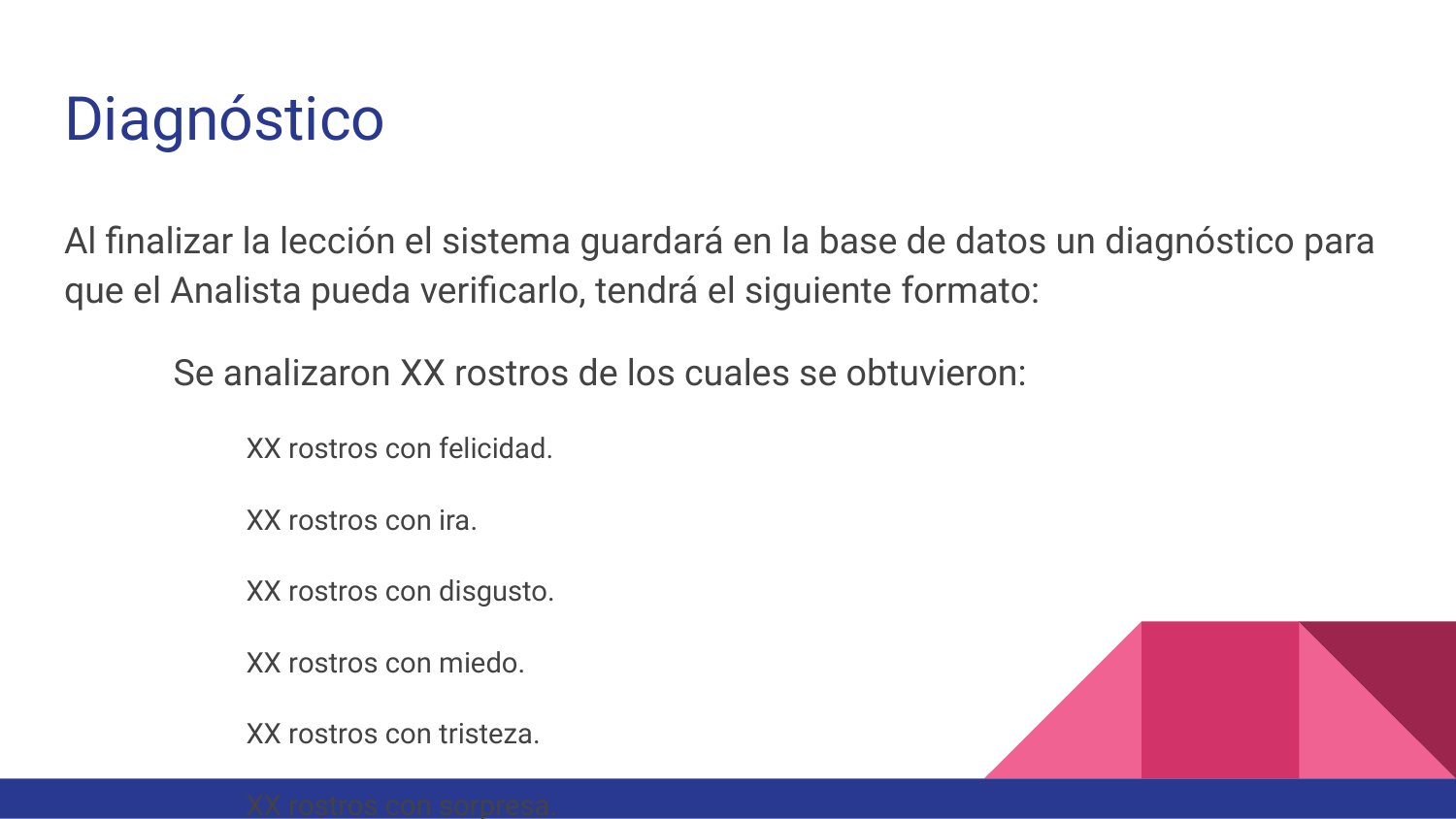

# Diagnóstico
Al finalizar la lección el sistema guardará en la base de datos un diagnóstico para que el Analista pueda verificarlo, tendrá el siguiente formato:
Se analizaron XX rostros de los cuales se obtuvieron:
XX rostros con felicidad.
XX rostros con ira.
XX rostros con disgusto.
XX rostros con miedo.
XX rostros con tristeza.
XX rostros con sorpresa.